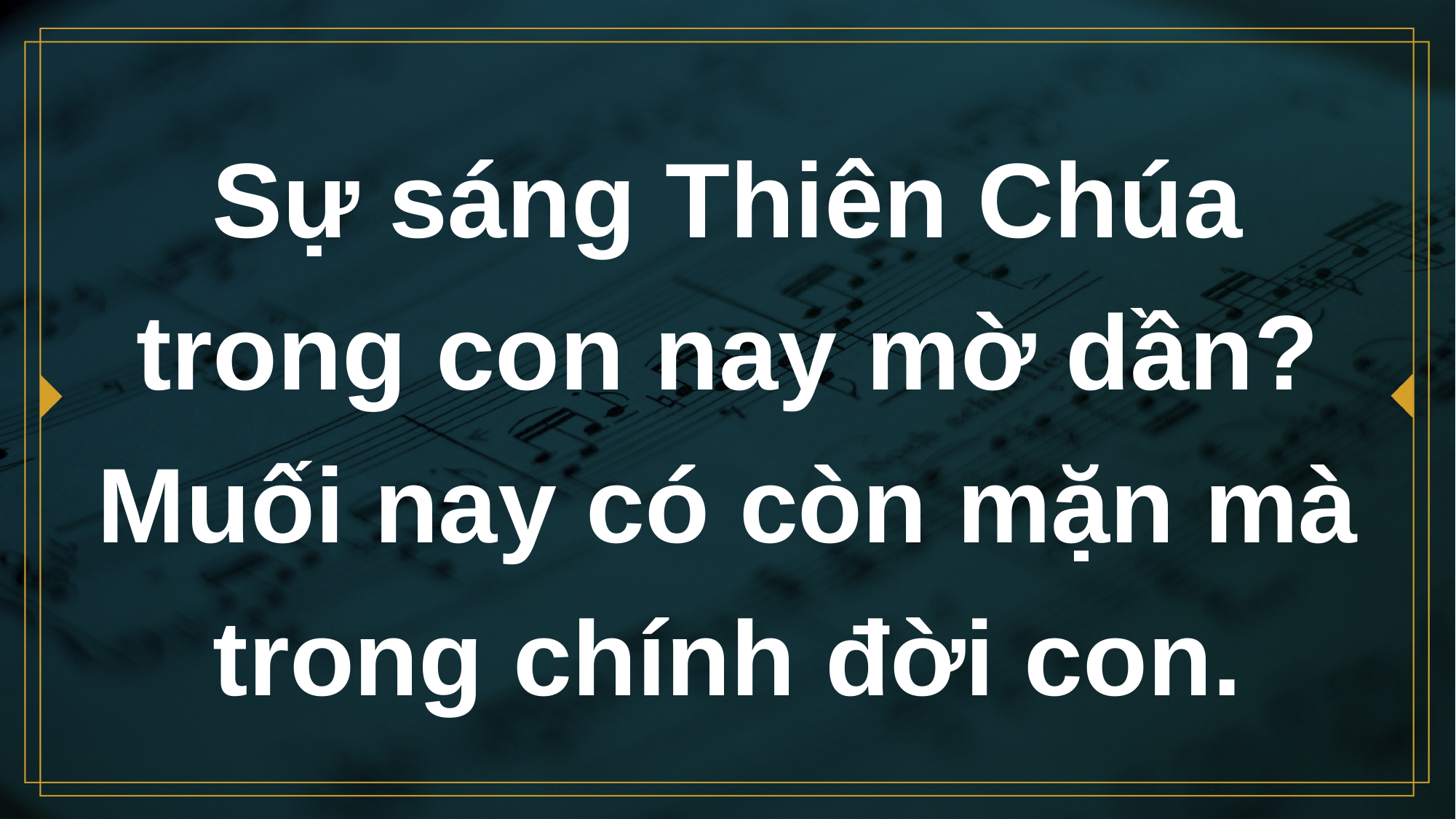

# Sự sáng Thiên Chúa trong con nay mờ dần? Muối nay có còn mặn mà trong chính đời con.